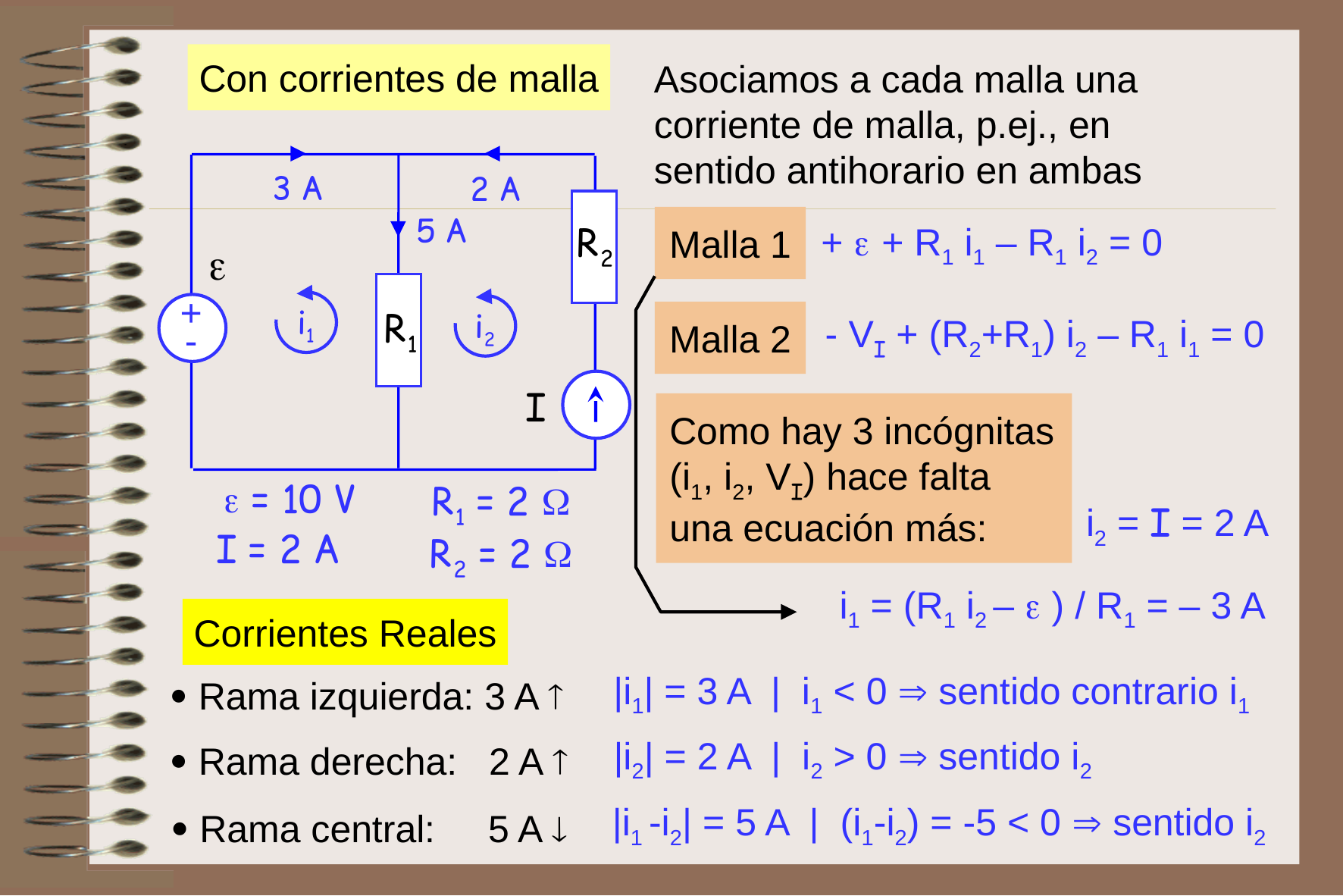

Asociamos a cada malla una corriente de malla, p.ej., en sentido antihorario en ambas
Con corrientes de malla

3 A

2 A

5 A

Malla 1
+ ε + R1 i1 – R1 i2 = 0
R2

ε

i1

i2
- VI + (R2+R1) i2 – R1 i1 = 0
R1
Malla 2

+
-

I

Como hay 3 incógnitas
(i1, i2, VI) hace falta
una ecuación más:

ε = 10 V
R1 = 2 Ω
i2 = I = 2 A
I = 2 A
R2 = 2 Ω
i1 = (R1 i2 – ε ) / R1 = – 3 A
Corrientes Reales
|i1| = 3 A  |  i1 < 0 ⇒ sentido contrario i1
• Rama izquierda: 3 A ↑
|i2| = 2 A  |  i2 > 0 ⇒ sentido i2
• Rama derecha:   2 A ↑
|i1 -i2| = 5 A  |  (i1-i2) = -5 < 0 ⇒ sentido i2
• Rama central:     5 A ↓